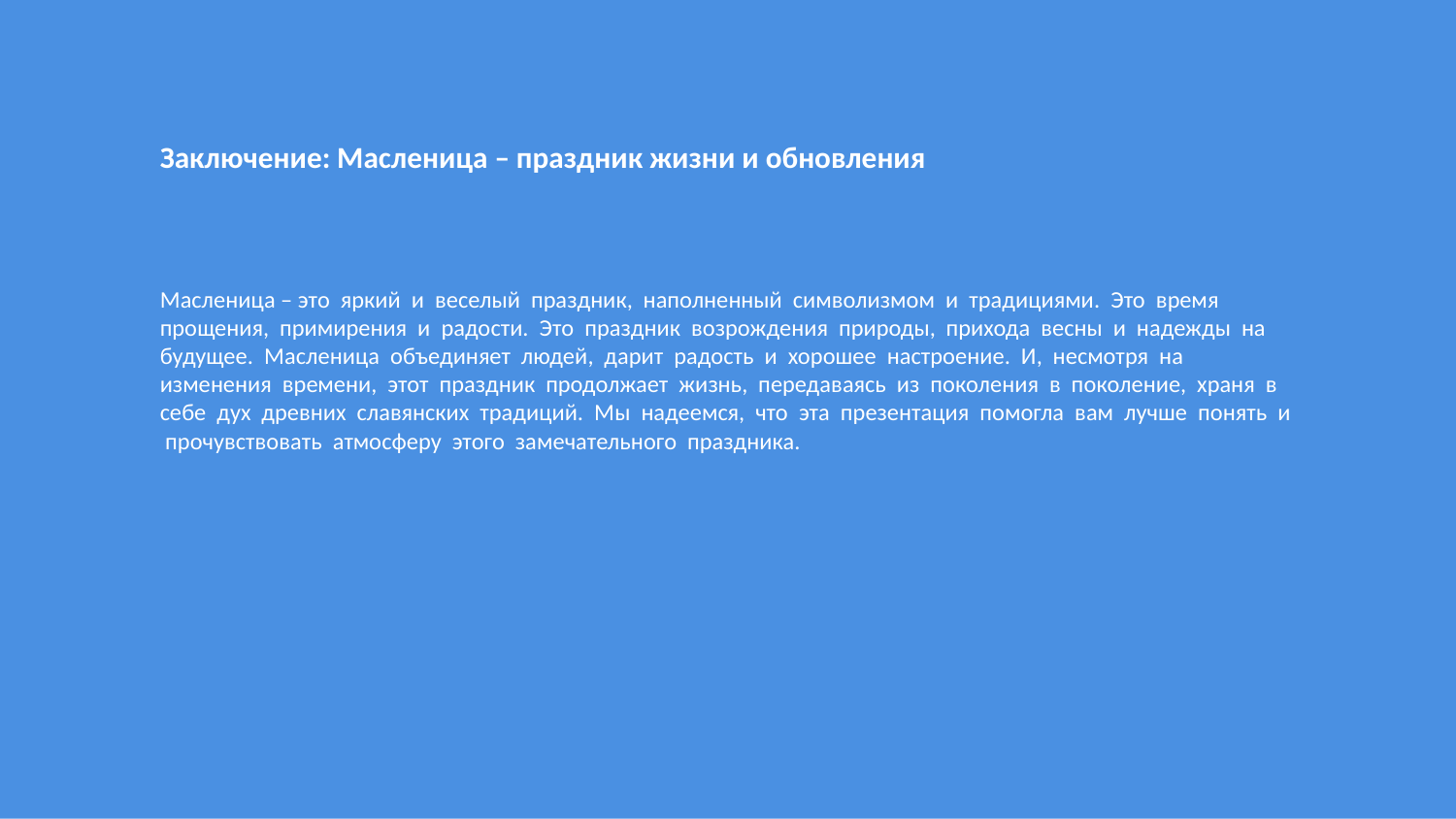

Заключение: Масленица – праздник жизни и обновления
Масленица – это  яркий  и  веселый  праздник,  наполненный  символизмом  и  традициями.  Это  время  прощения,  примирения  и  радости.  Это  праздник  возрождения  природы,  прихода  весны  и  надежды  на  будущее.  Масленица  объединяет  людей,  дарит  радость  и  хорошее  настроение.  И,  несмотря  на  изменения  времени,  этот  праздник  продолжает  жизнь,  передаваясь  из  поколения  в  поколение,  храня  в  себе  дух  древних  славянских  традиций.  Мы  надеемся,  что  эта  презентация  помогла  вам  лучше  понять  и  прочувствовать  атмосферу  этого  замечательного  праздника.